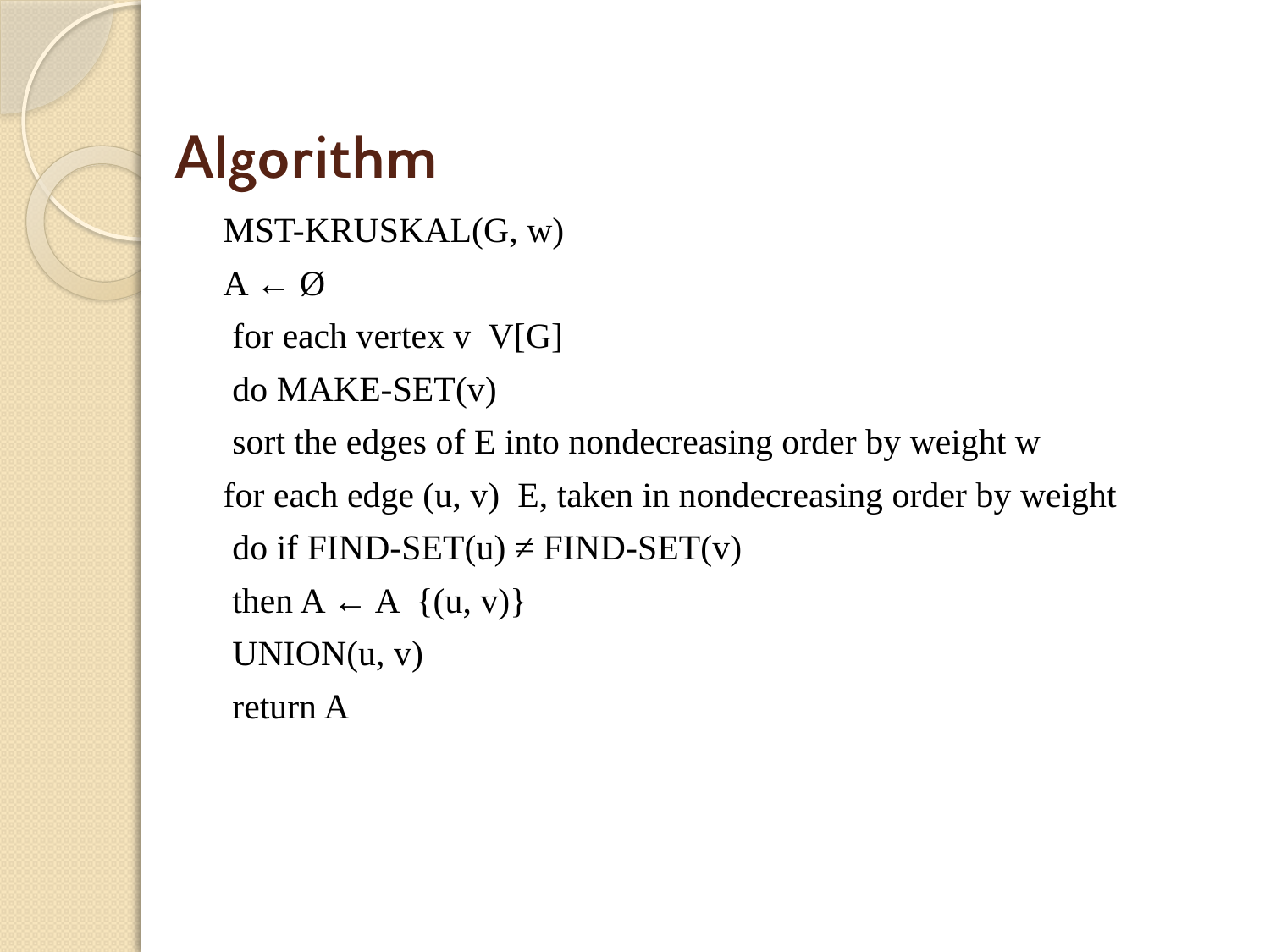

# Algorithm
MST-KRUSKAL(G, w)
A ← Ø
 for each vertex v  V[G]
 do MAKE-SET(v)
 sort the edges of E into nondecreasing order by weight w
for each edge (u, v)  E, taken in nondecreasing order by weight
 do if FIND-SET(u) ≠ FIND-SET(v)
 then A ← A  {(u, v)}
 UNION(u, v)
 return A